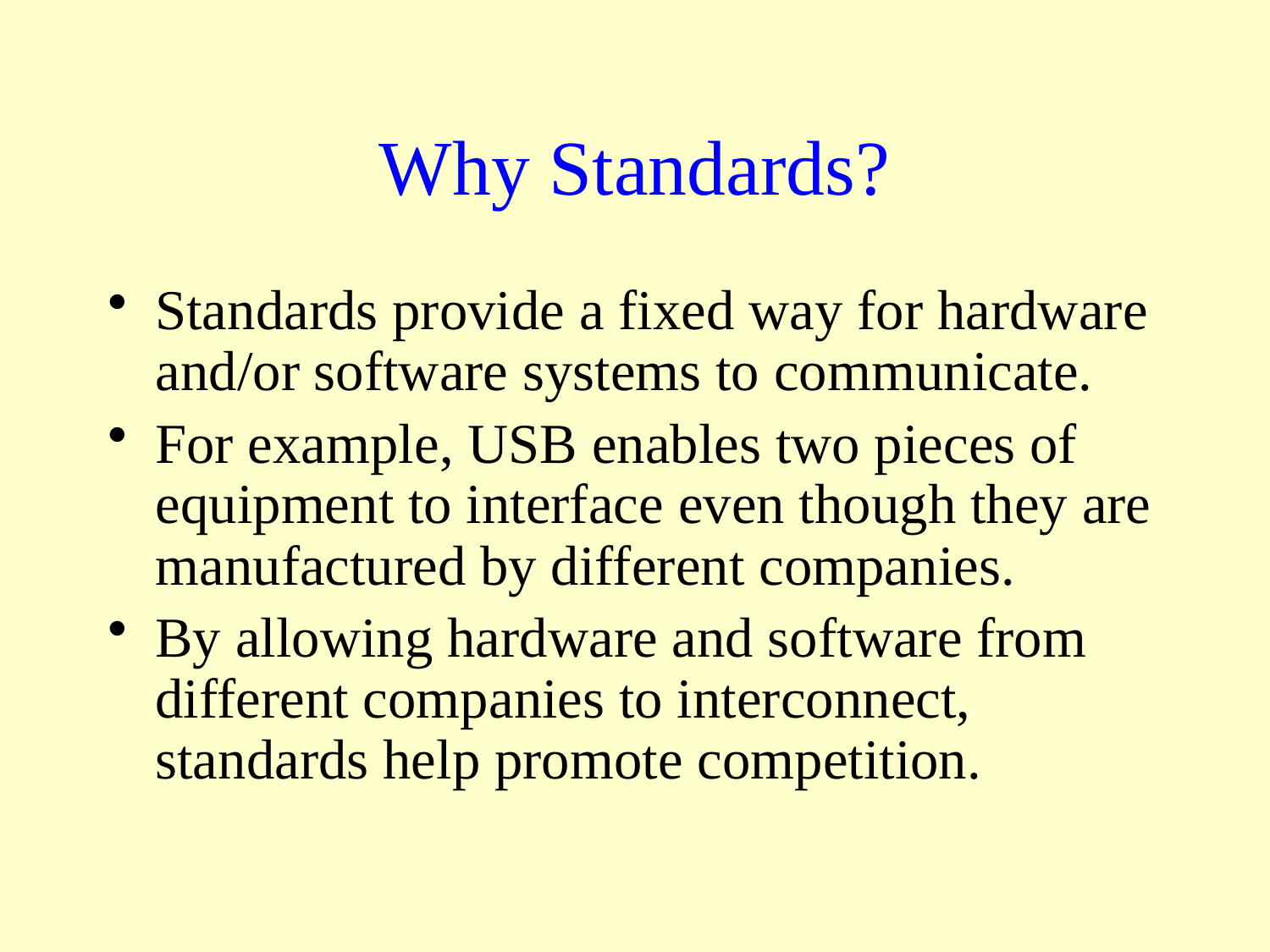

# Why Standards?
Standards provide a fixed way for hardware and/or software systems to communicate.
For example, USB enables two pieces of equipment to interface even though they are manufactured by different companies.
By allowing hardware and software from different companies to interconnect, standards help promote competition.
20